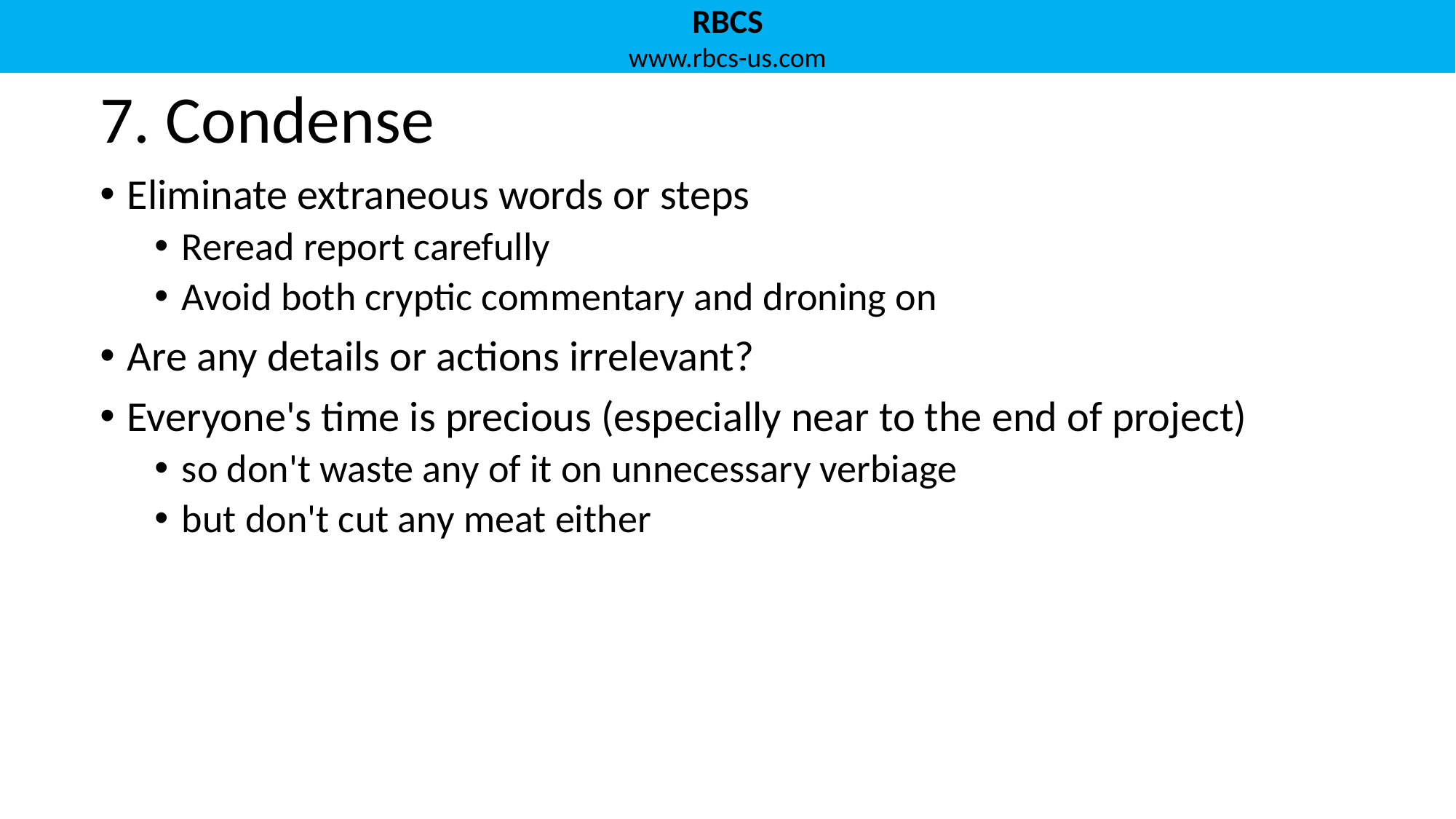

# 7. Condense
Eliminate extraneous words or steps
Reread report carefully
Avoid both cryptic commentary and droning on
Are any details or actions irrelevant?
Everyone's time is precious (especially near to the end of project)
so don't waste any of it on unnecessary verbiage
but don't cut any meat either